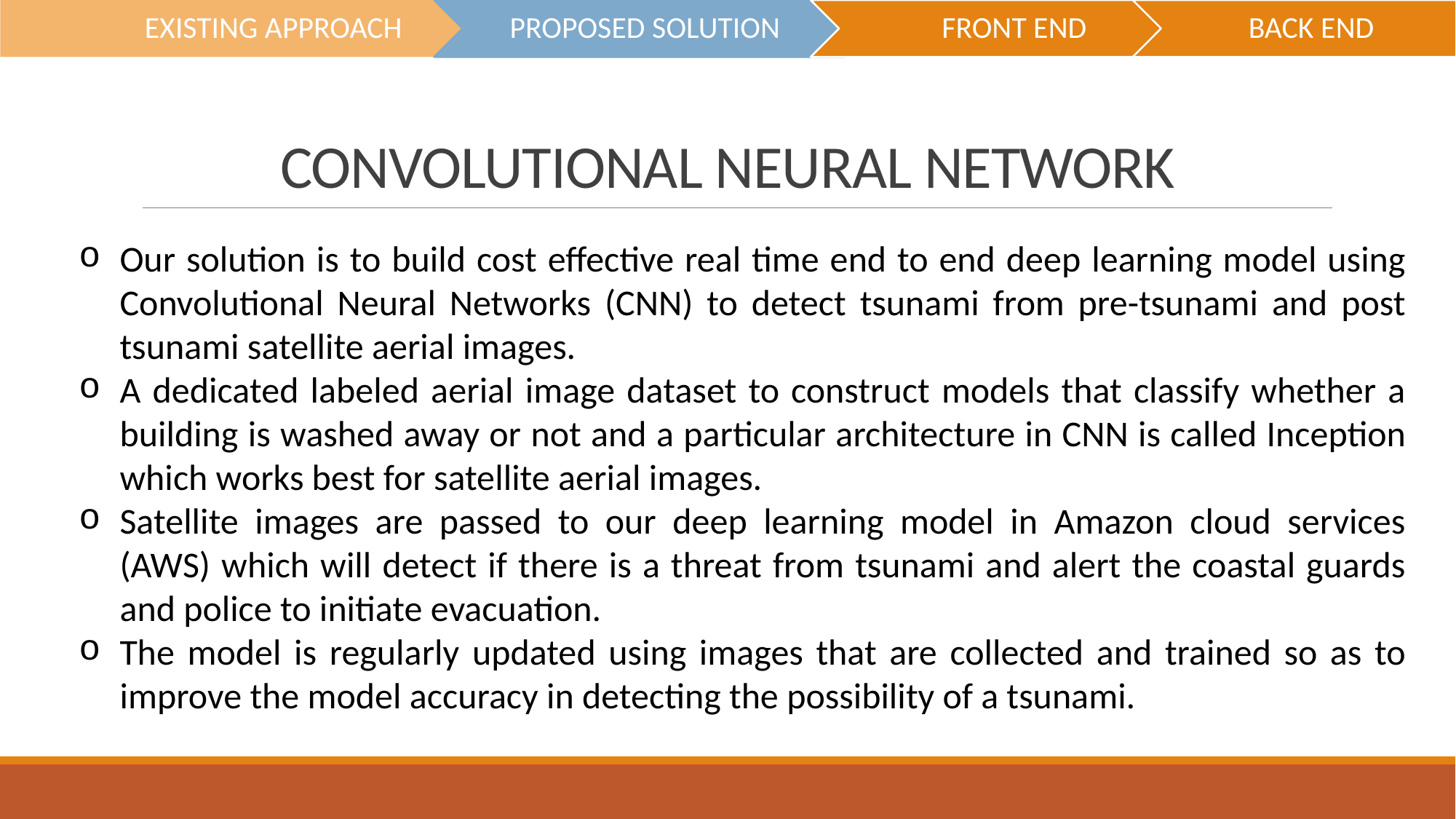

EXISTING APPROACH

     PROPOSED SOLUTION

     FRONT END

BACK END
# CONVOLUTIONAL NEURAL NETWORK
Our solution is to build cost effective real time end to end deep learning model using Convolutional Neural Networks (CNN) to detect tsunami from pre-tsunami and post tsunami satellite aerial images.
A dedicated labeled aerial image dataset to construct models that classify whether a building is washed away or not and a particular architecture in CNN is called Inception which works best for satellite aerial images.
Satellite images are passed to our deep learning model in Amazon cloud services (AWS) which will detect if there is a threat from tsunami and alert the coastal guards and police to initiate evacuation.
The model is regularly updated using images that are collected and trained so as to improve the model accuracy in detecting the possibility of a tsunami.